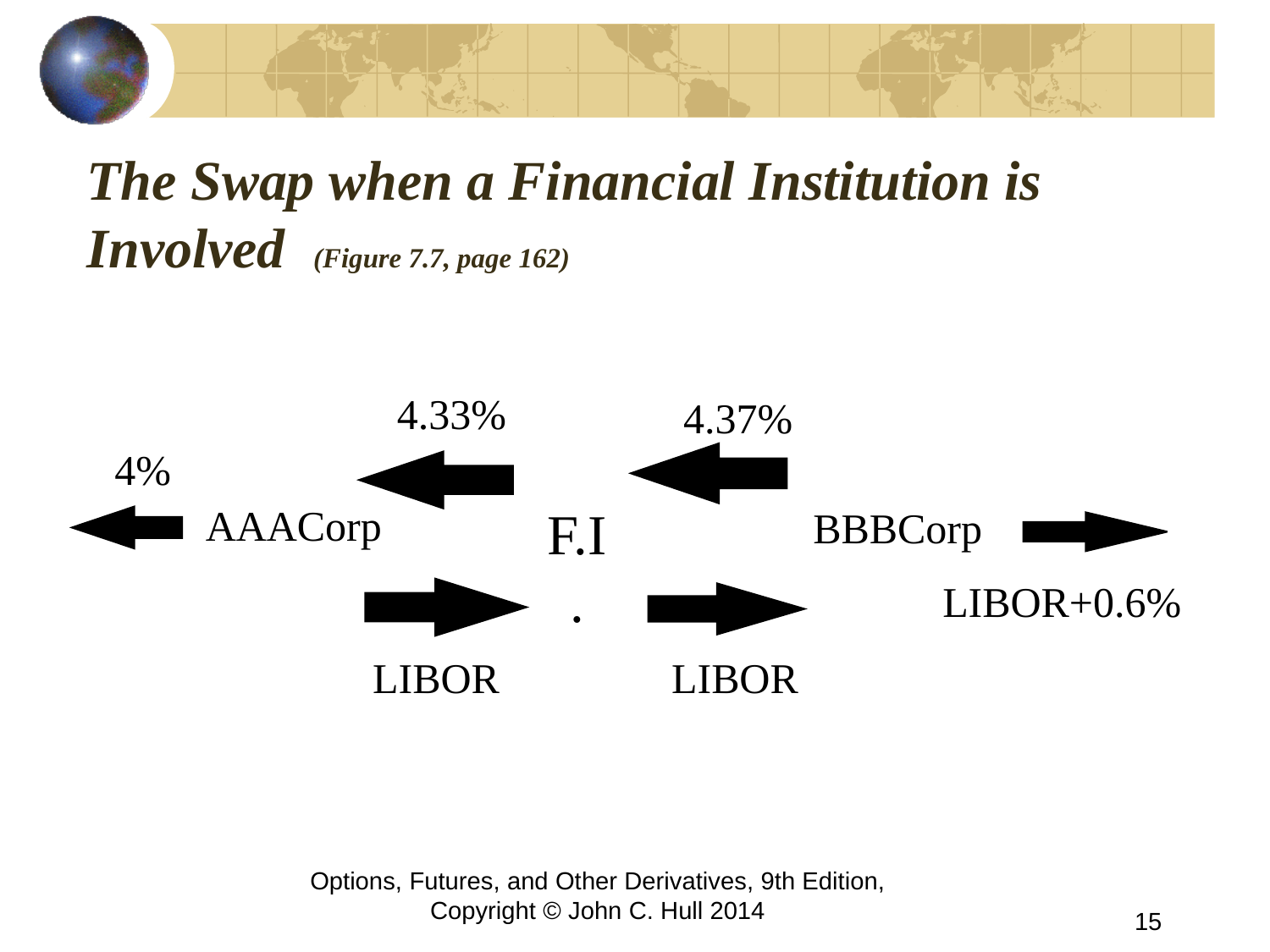

# The Swap when a Financial Institution is Involved  (Figure 7.7, page 162)

4.33%
4.37%
4%

AAACorp
F.I.
BBBCorp

LIBOR+0.6%

LIBOR
LIBOR
Options, Futures, and Other Derivatives, 9th Edition, Copyright © John C. Hull 2014
15